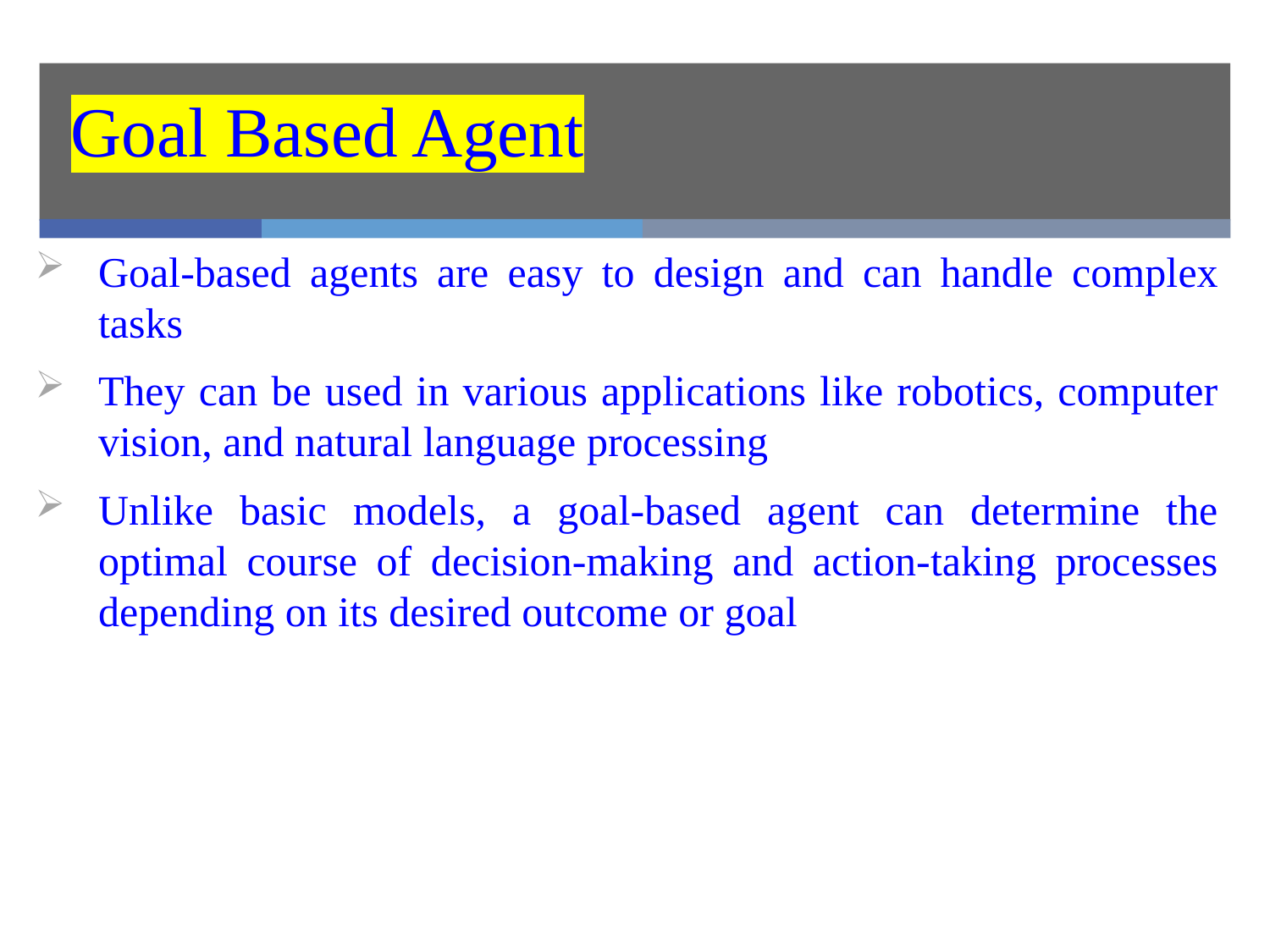

Goal Based Agent
Goal-based agents are easy to design and can handle complex tasks
They can be used in various applications like robotics, computer vision, and natural language processing
Unlike basic models, a goal-based agent can determine the optimal course of decision-making and action-taking processes depending on its desired outcome or goal